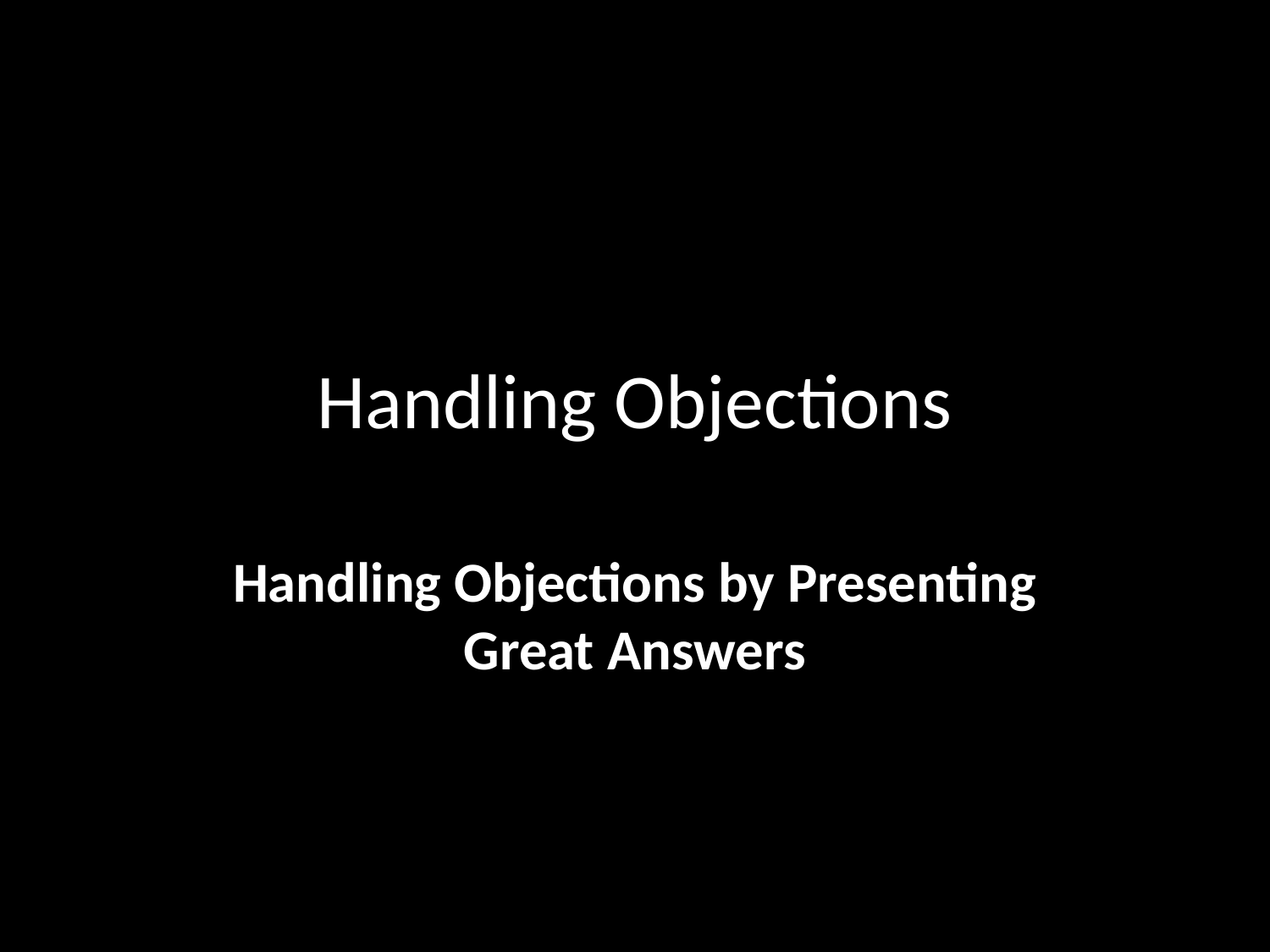

# Handling Objections
Handling Objections by Presenting Great Answers